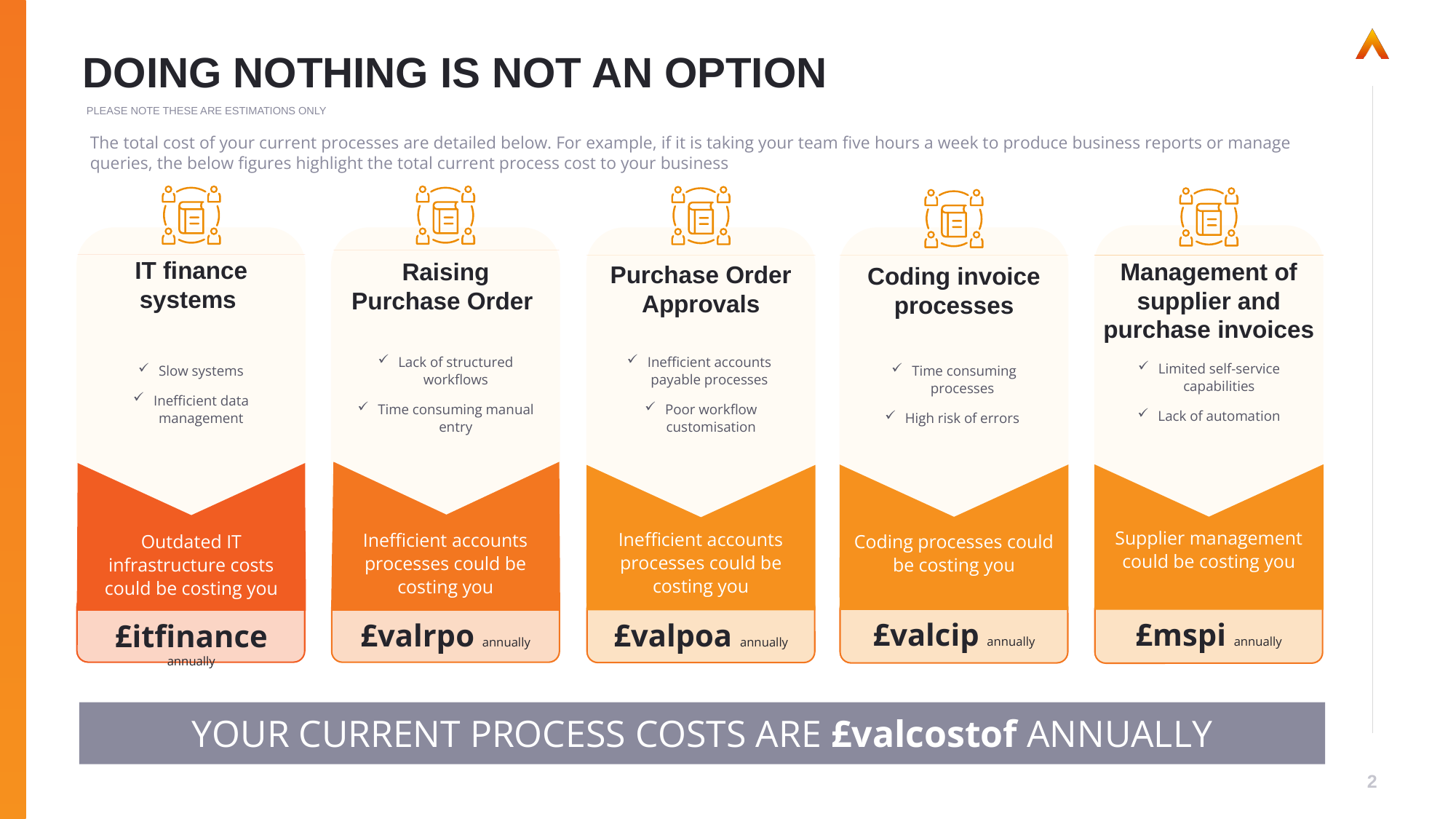

# DOING NOTHING IS NOT AN OPTION
PLEASE NOTE THESE ARE ESTIMATIONS ONLY
The total cost of your current processes are detailed below. For example, if it is taking your team five hours a week to produce business reports or manage queries, the below figures highlight the total current process cost to your business

Slow systems
Inefficient data management

IT finance systems

Outdated IT infrastructure costs could be costing you

£itfinance annually

Lack of structured workflows
Time consuming manual entry
Raising Purchase Order

Inefficient accounts processes could be costing you

£valrpo annually

Purchase Order Approvals

Inefficient accounts  payable processes
Poor workflow customisation

Inefficient accounts processes could be costing you

£valpoa annually

Limited self-service capabilities
Lack of automation
Management of supplier and purchase invoices

Supplier management could be costing you

£mspi annually

Time consuming processes
High risk of errors
Coding invoice processes

Coding processes could be costing you

£valcip annually

YOUR CURRENT PROCESS COSTS ARE £valcostof ANNUALLY
2